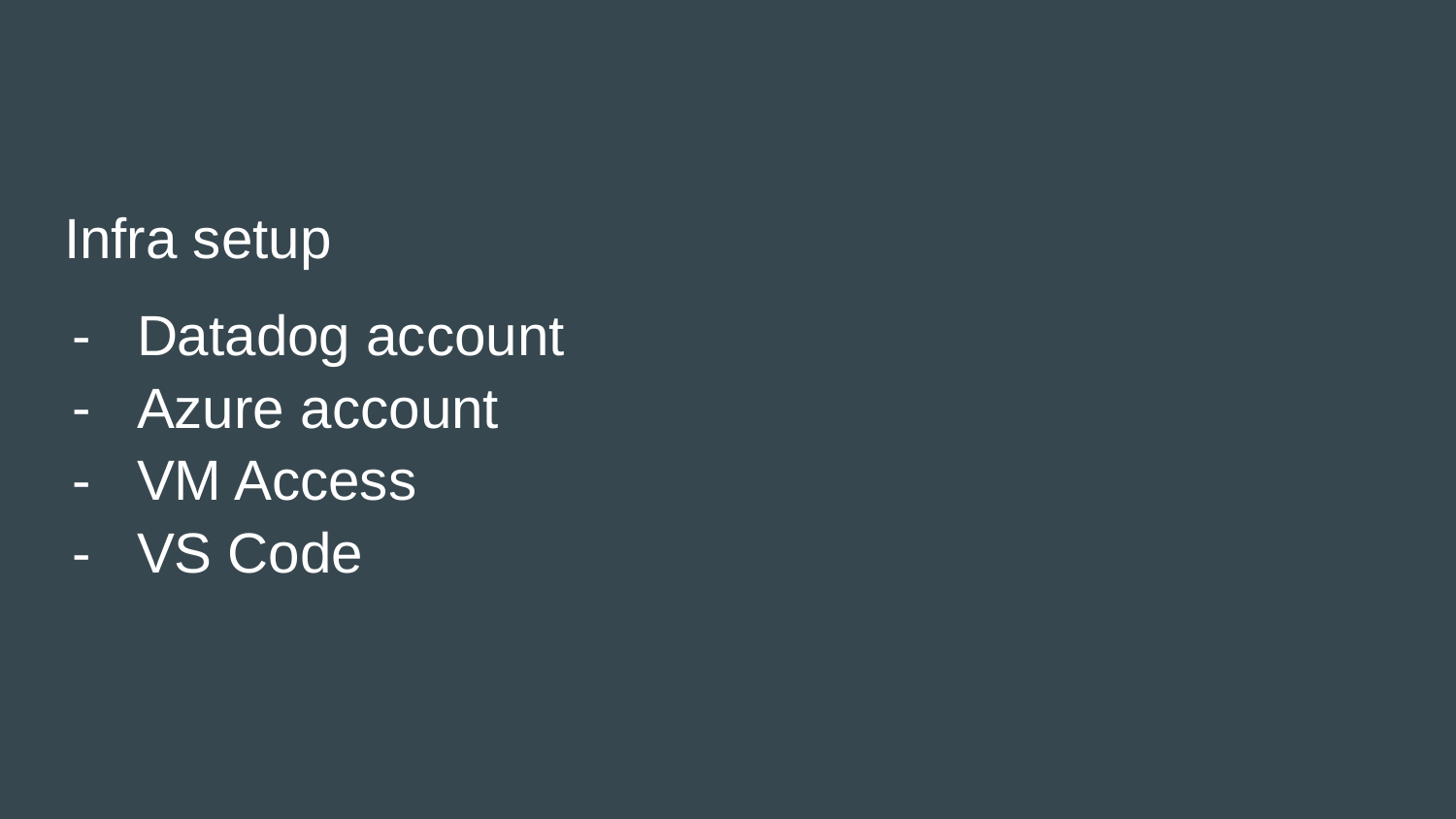

Infra setup
Datadog account
Azure account
VM Access
VS Code